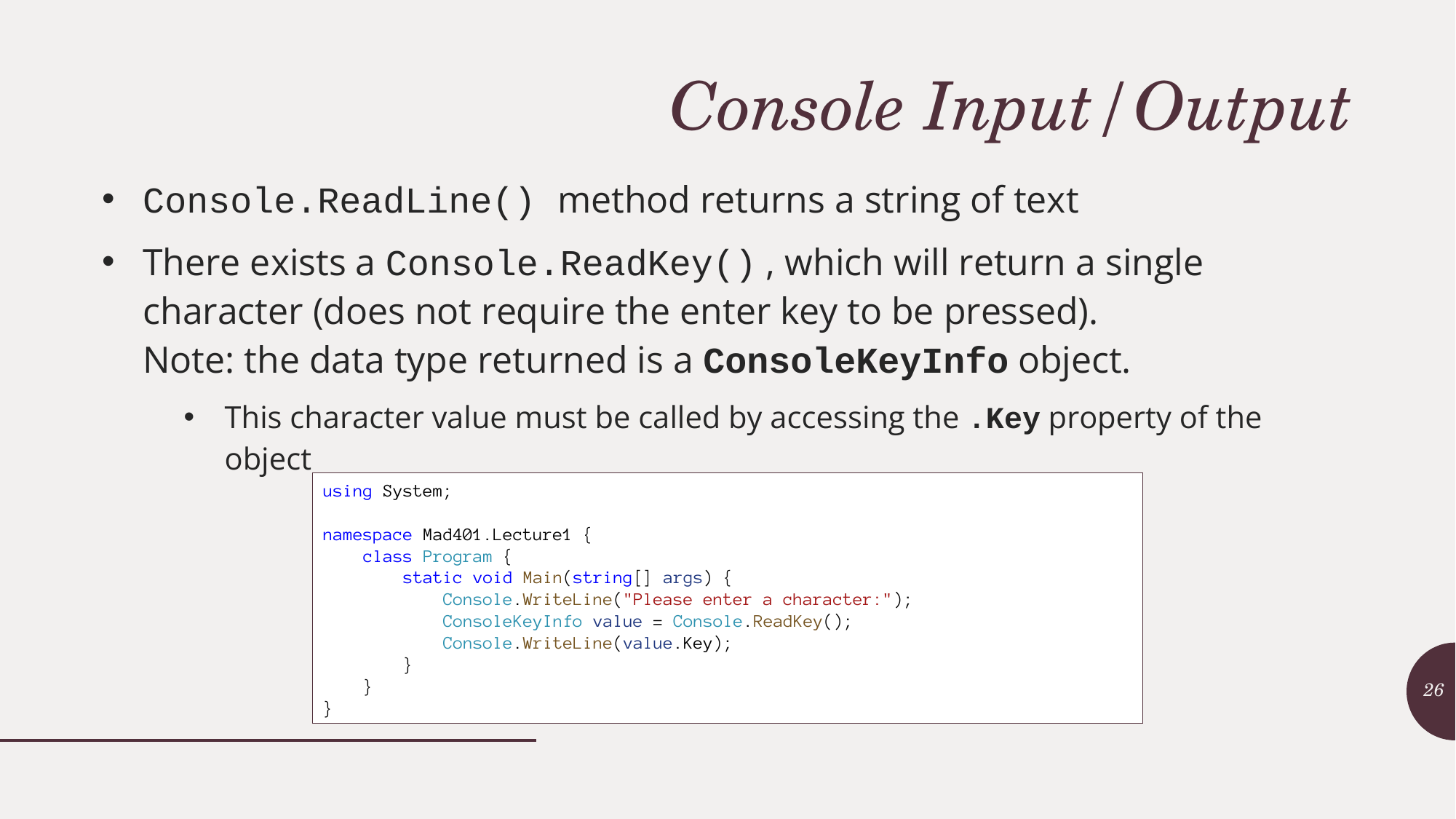

# Console Input/Output
Console.ReadLine() method returns a string of text
There exists a Console.ReadKey() , which will return a single character (does not require the enter key to be pressed).
Note: the data type returned is a ConsoleKeyInfo object.
This character value must be called by accessing the .Key property of the object

using System;

namespace Mad401.Lecture1 {
    class Program {
        static void Main(string[] args) {
            Console.WriteLine("Please enter a character:");
            ConsoleKeyInfo value = Console.ReadKey();
            Console.WriteLine(value.Key);
        }
    }
}
26